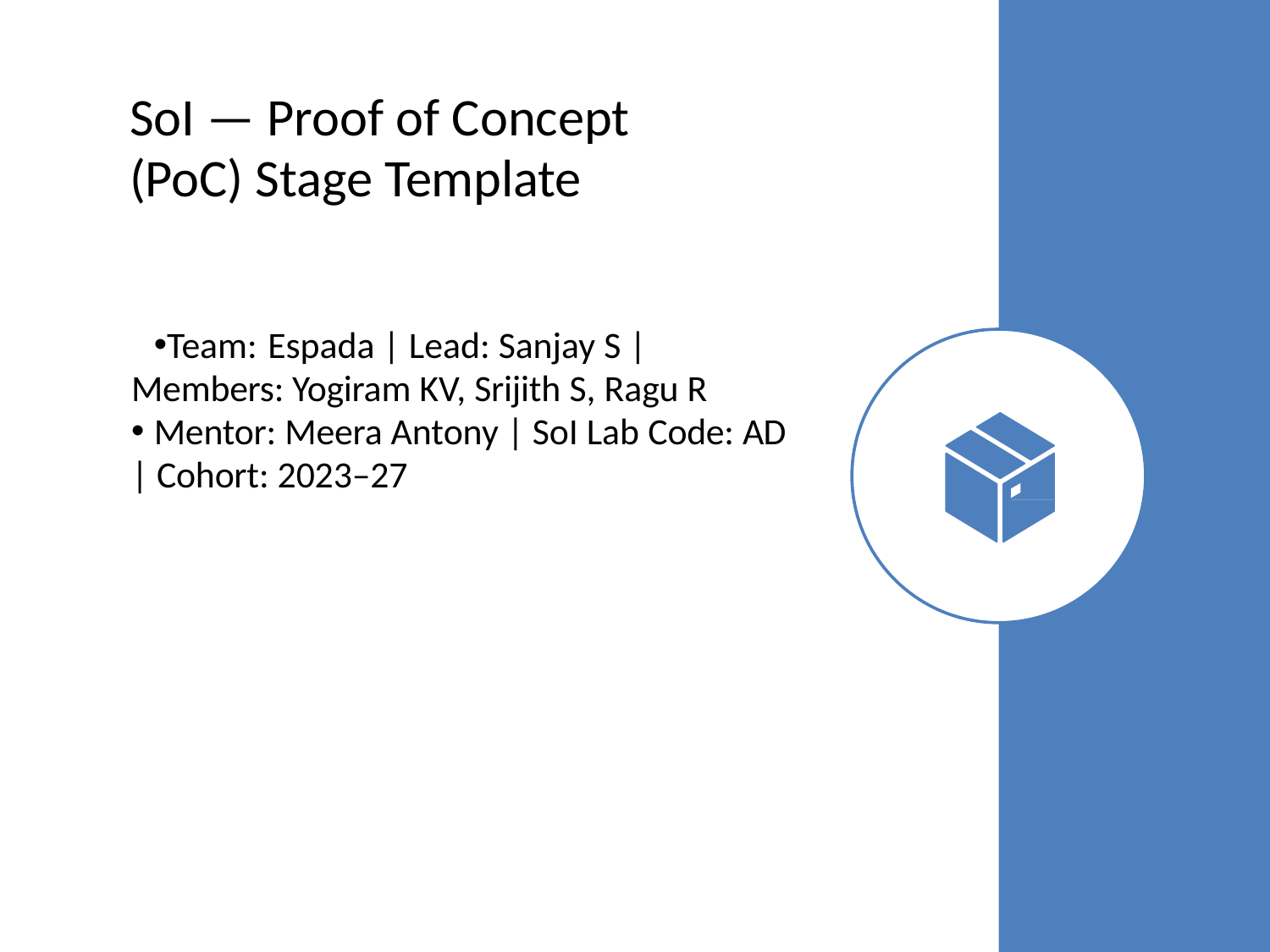

# SoI — Proof of Concept (PoC) Stage Template
Team: Espada | Lead: Sanjay S | Members: Yogiram KV, Srijith S, Ragu R
Mentor: Meera Antony | SoI Lab Code: AD
| Cohort: 2023–27